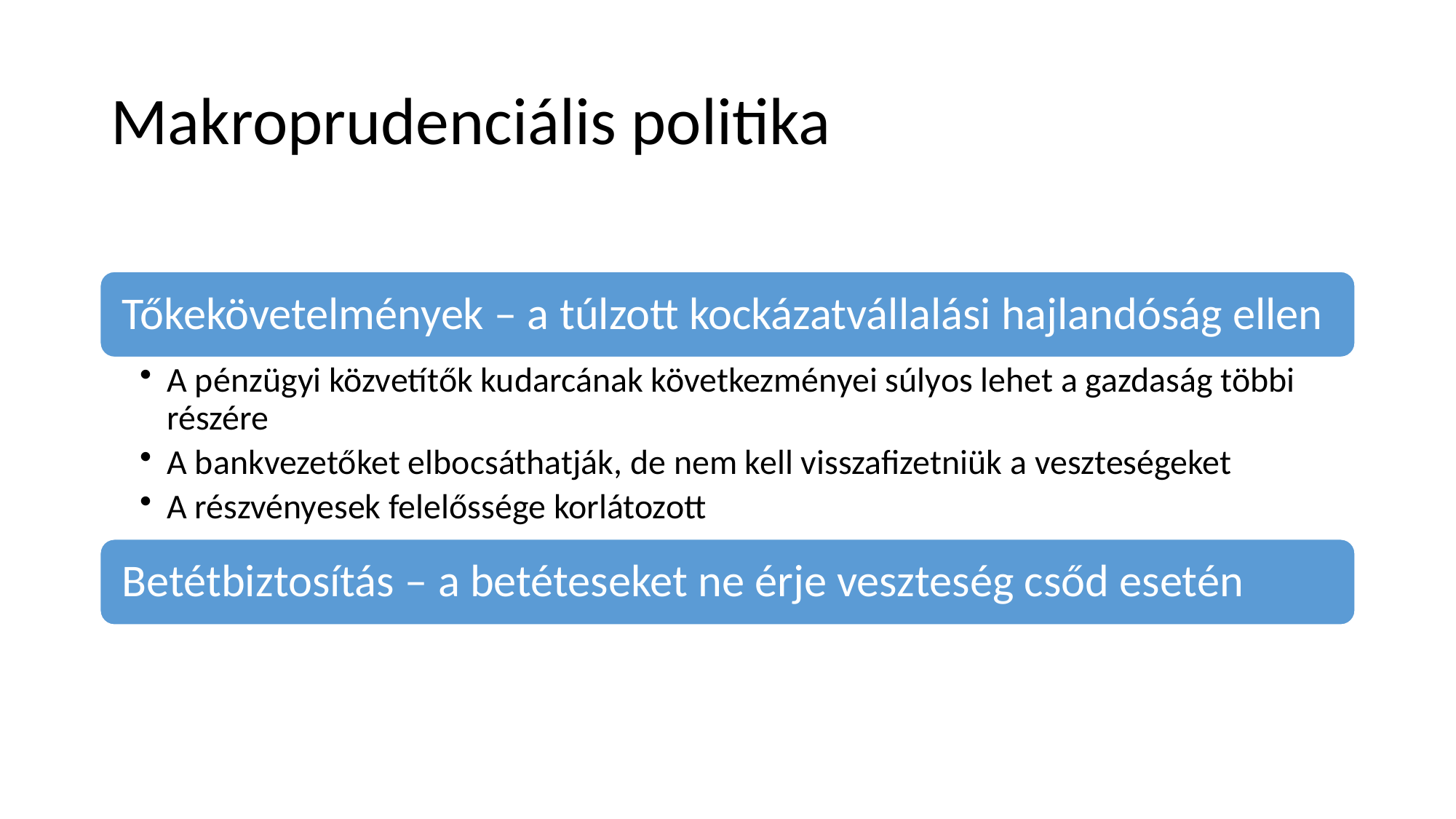

# Makroprudenciális politika
Tőkekövetelmények – a túlzott kockázatvállalási hajlandóság ellen
A pénzügyi közvetítők kudarcának következményei súlyos lehet a gazdaság többi részére
A bankvezetőket elbocsáthatják, de nem kell visszafizetniük a veszteségeket
A részvényesek felelőssége korlátozott
Betétbiztosítás – a betéteseket ne érje veszteség csőd esetén